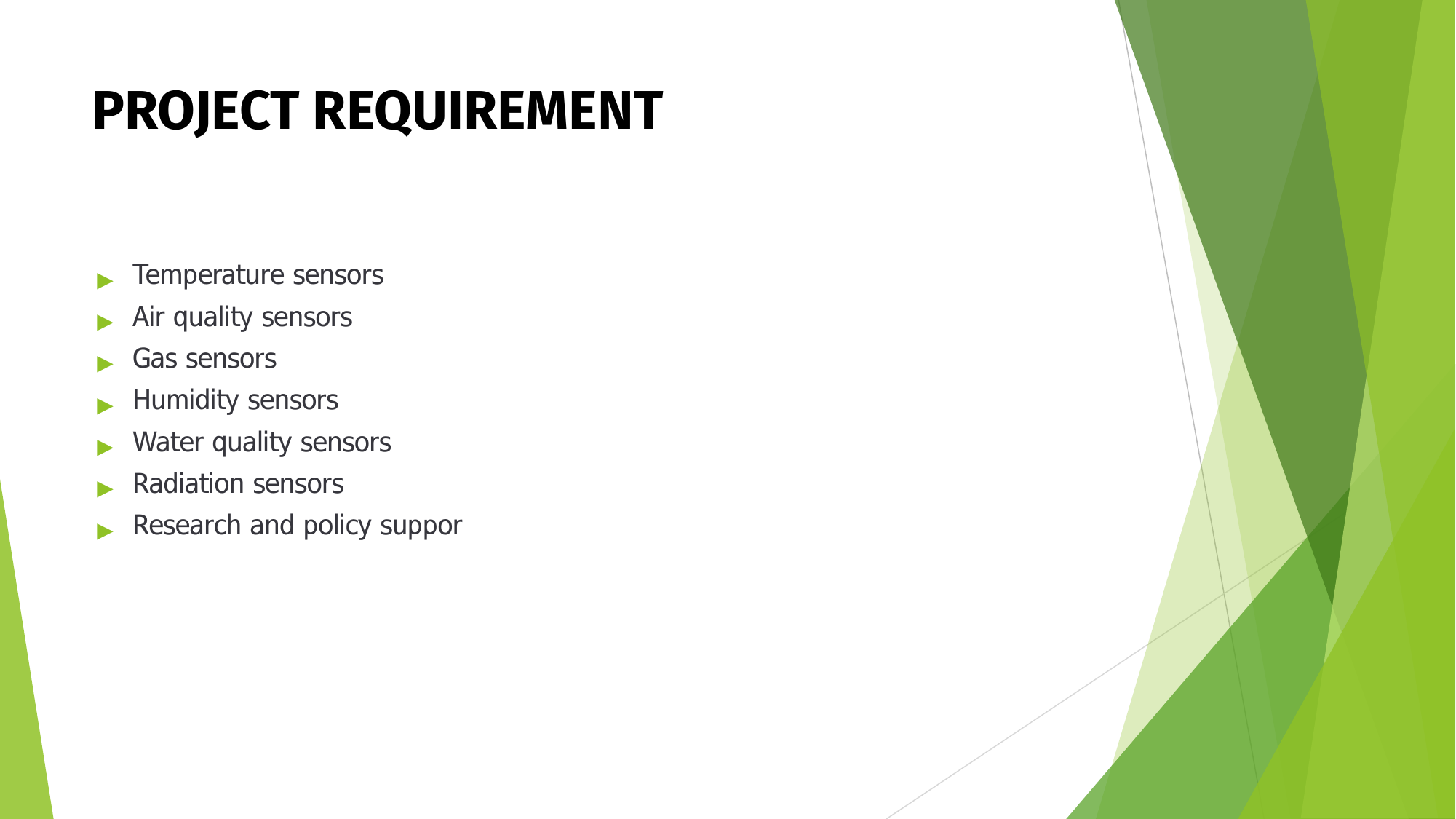

# PROJECT REQUIREMENT
Temperature sensors
Air quality sensors
Gas sensors
Humidity sensors
Water quality sensors
Radiation sensors
Research and policy suppor